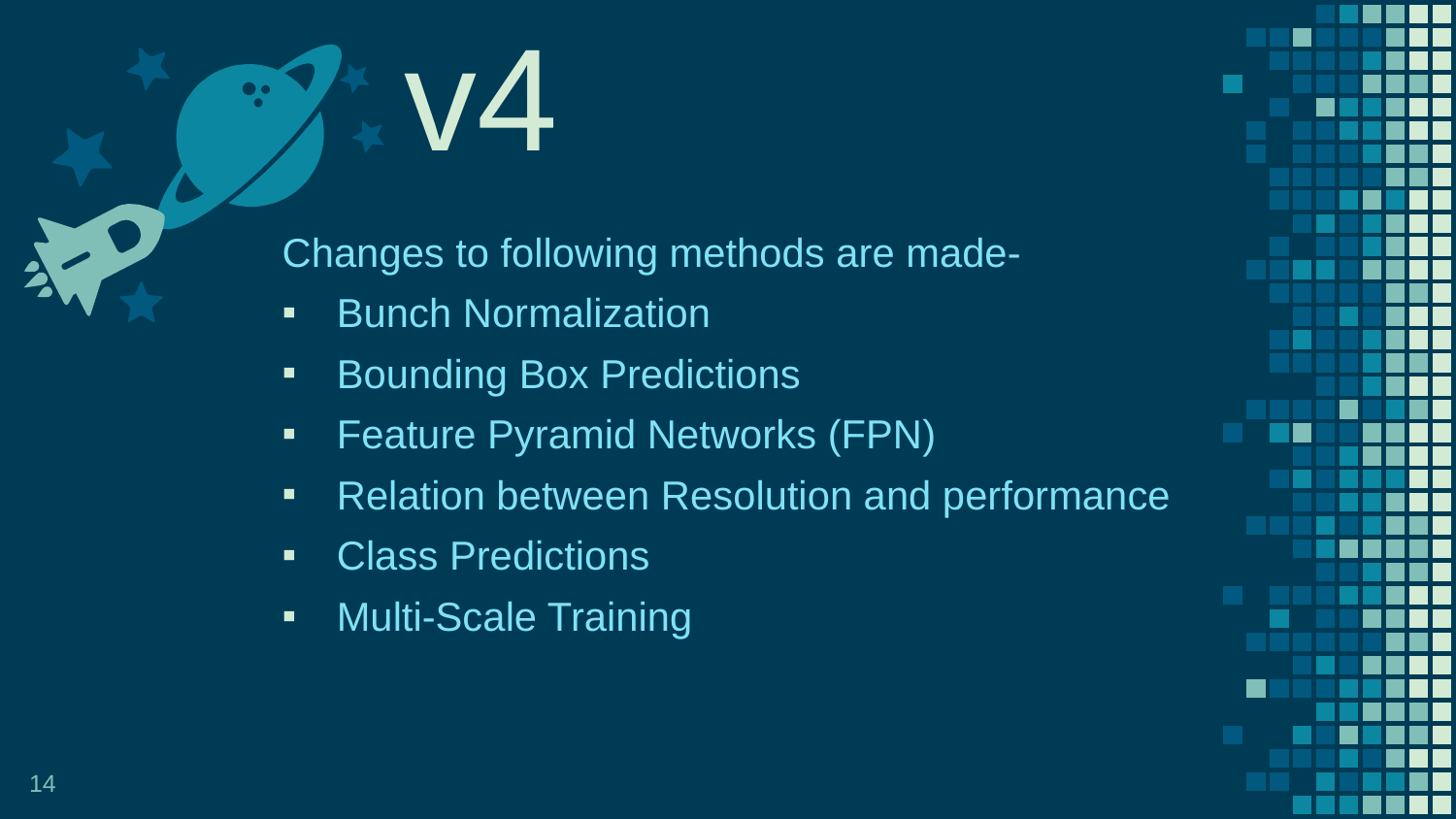

Innovations in v4

Changes to following methods are made-
Bunch Normalization
Bounding Box Predictions
Feature Pyramid Networks (FPN)
Relation between Resolution and performance
Class Predictions
Multi-Scale Training

14